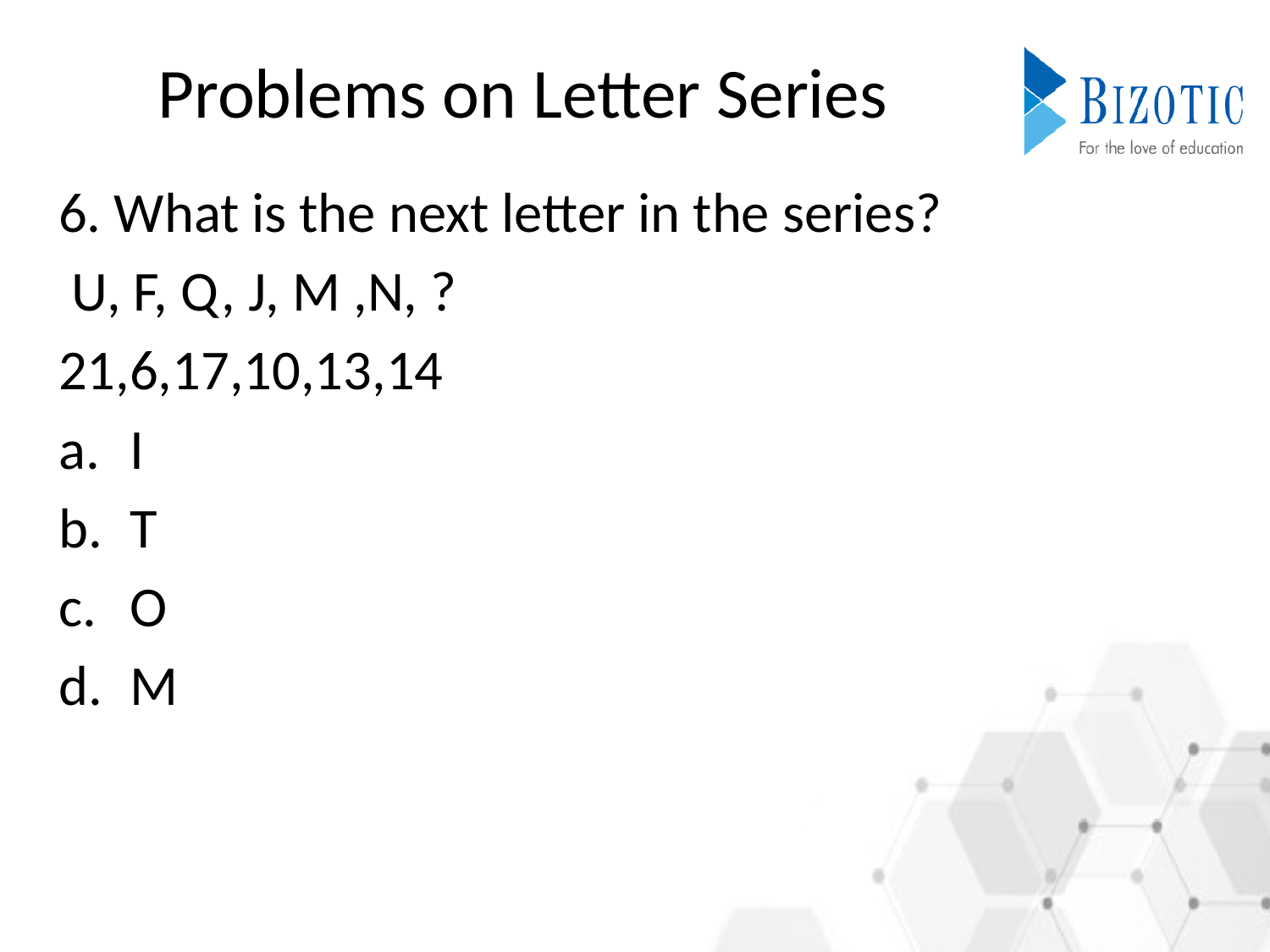

# Problems on Letter Series
6. What is the next letter in the series?
 U, F, Q, J, M ,N, ?
21,6,17,10,13,14
I
T
O
M